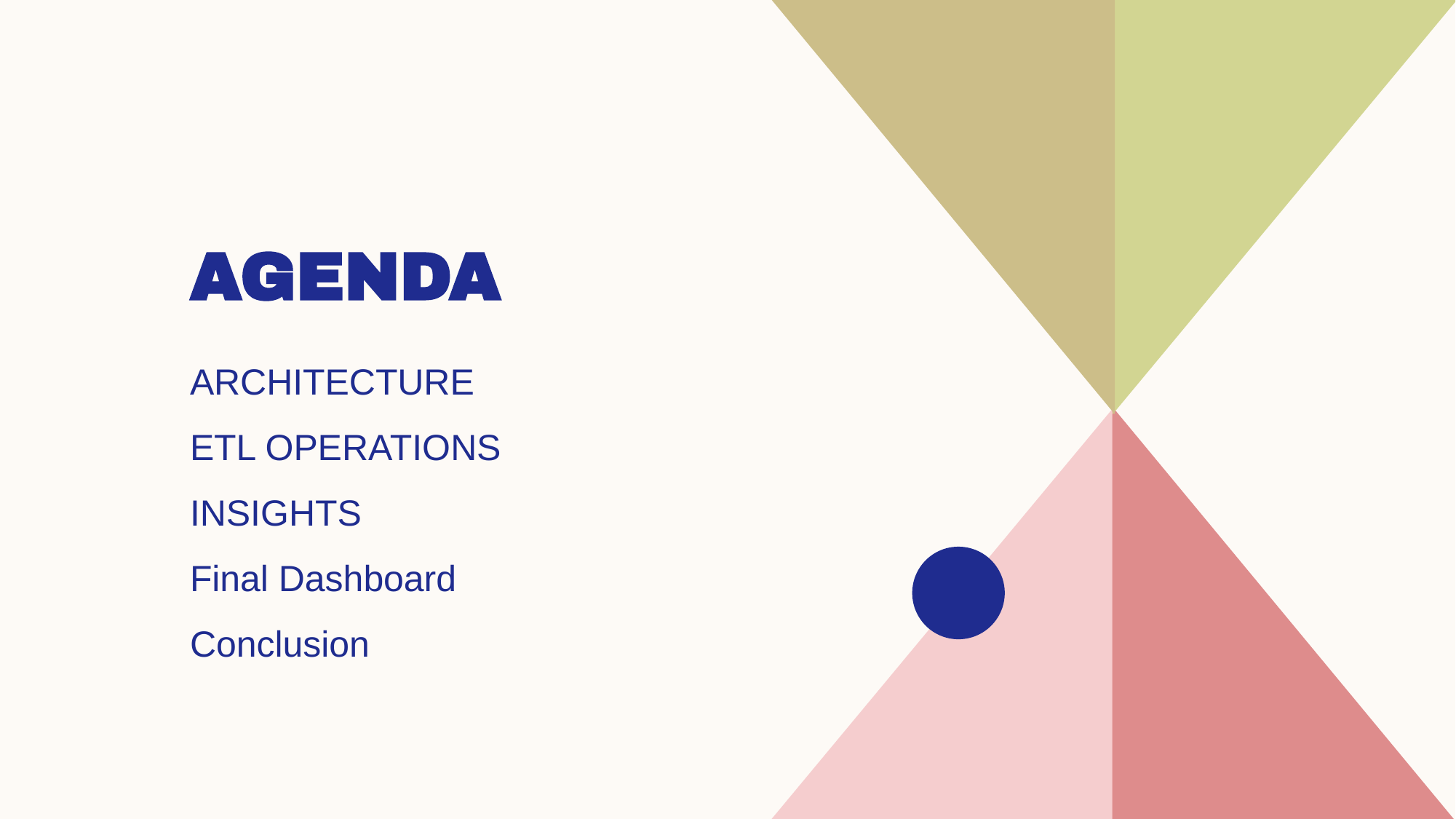

# AGENDA
ARCHITECTURE​
ETL OPERATIONS
INSIGHTS
Final Dashboard
Conclusion